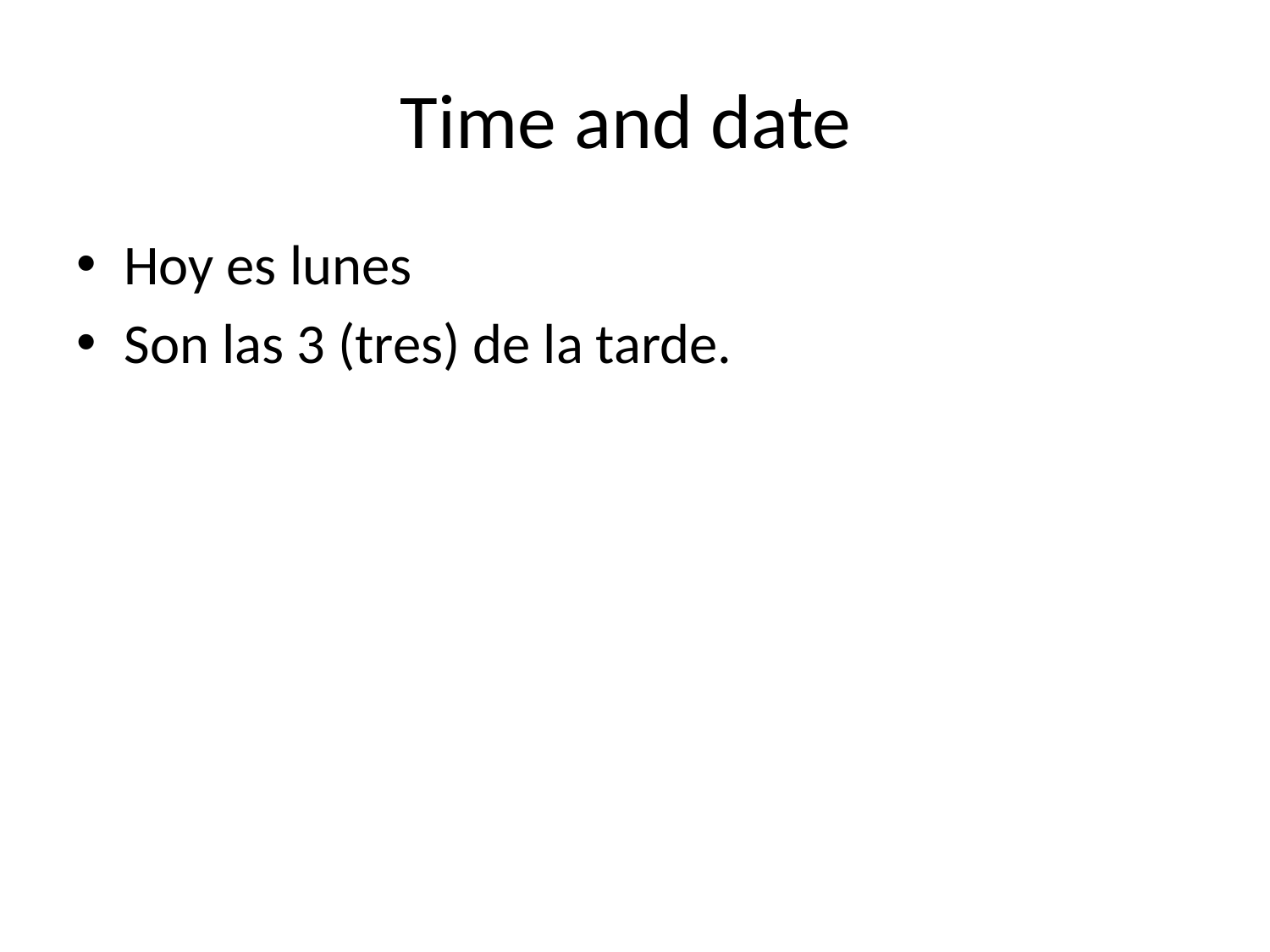

# Time and date
Hoy es lunes
Son las 3 (tres) de la tarde.